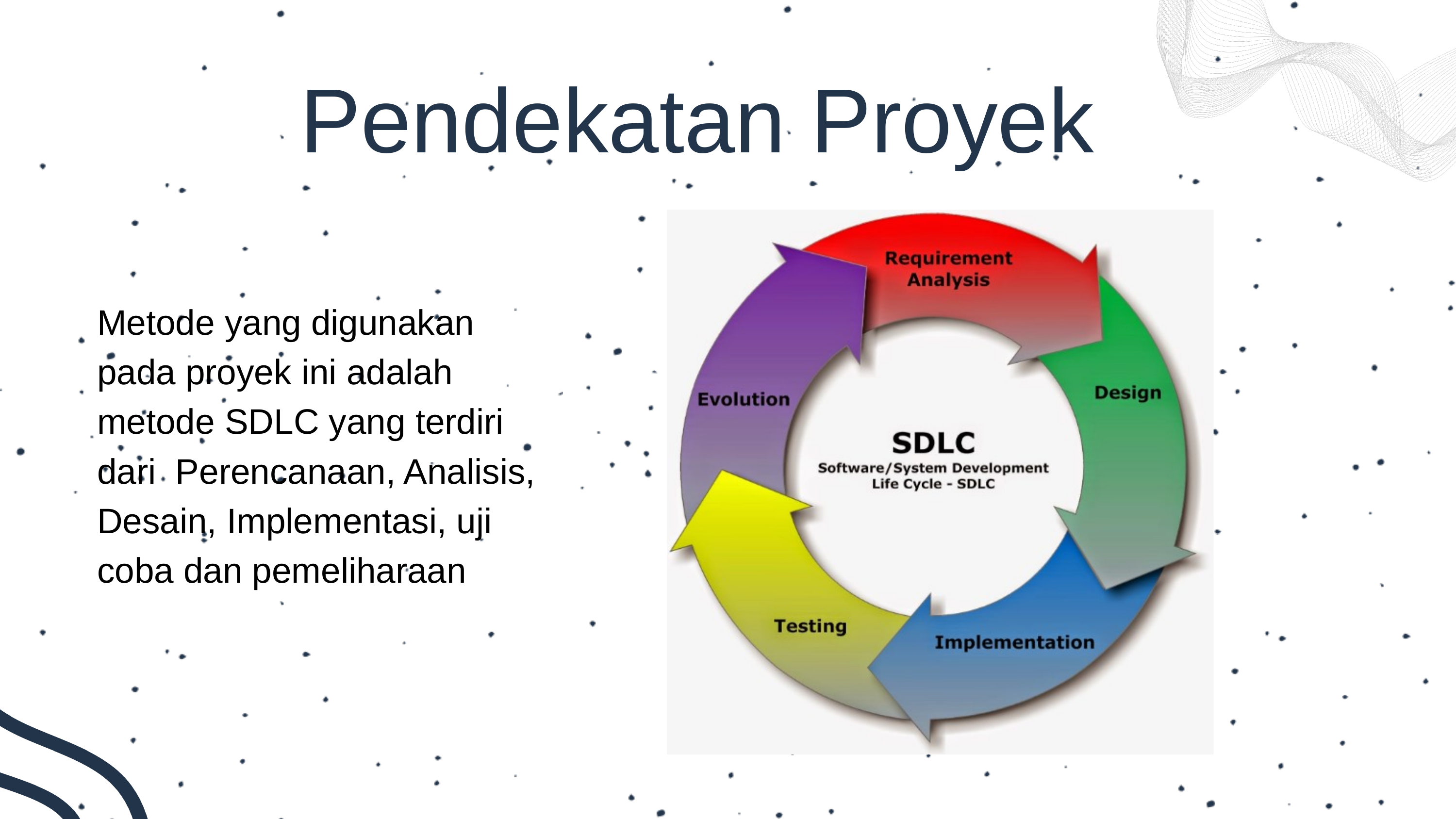

Pendekatan Proyek

Metode yang digunakan pada proyek ini adalah metode SDLC yang terdiri dari  Perencanaan, Analisis, Desain, Implementasi, uji coba dan pemeliharaan